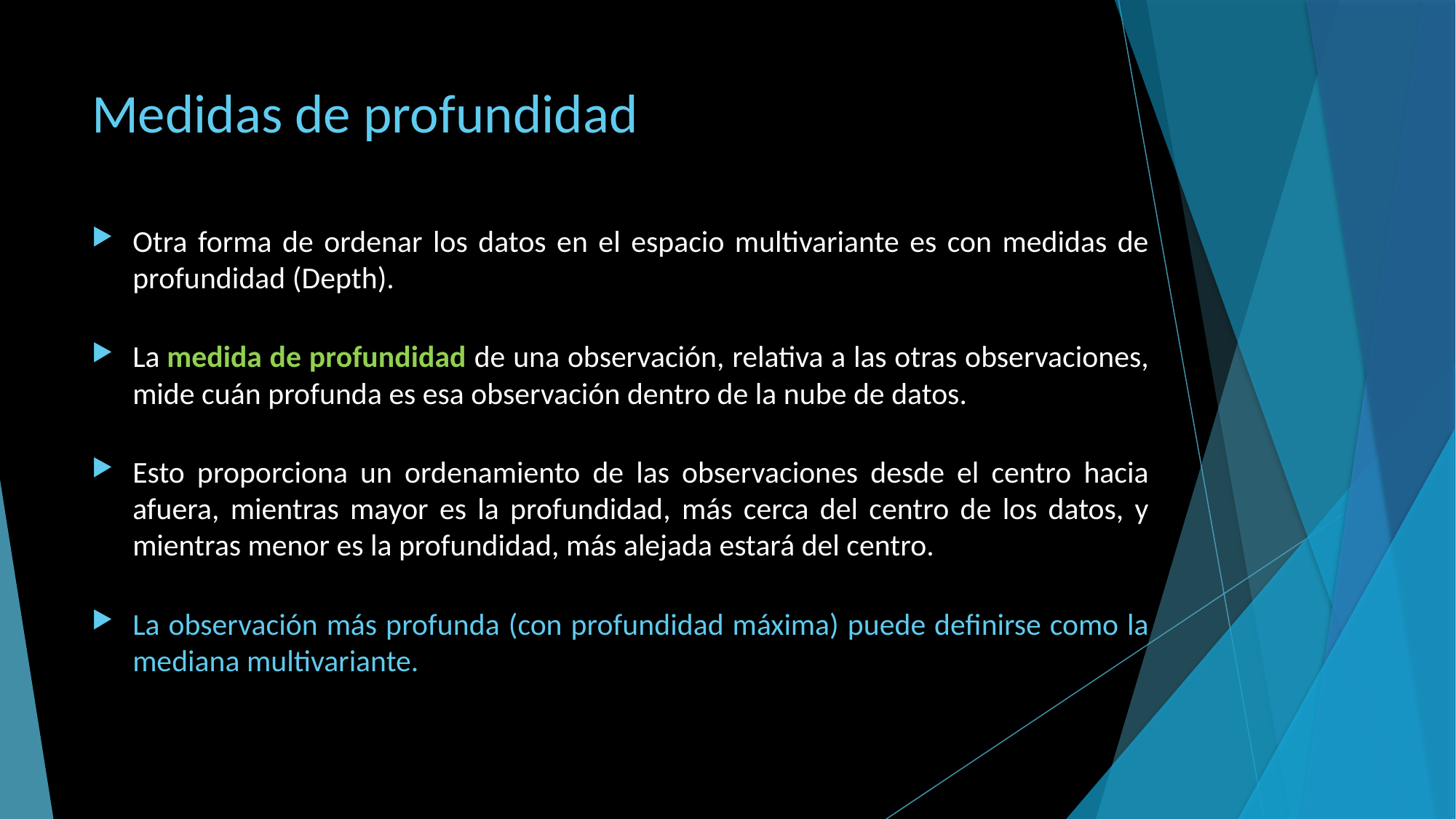

# Medidas de profundidad
Otra forma de ordenar los datos en el espacio multivariante es con medidas de profundidad (Depth).
La medida de profundidad de una observación, relativa a las otras observaciones, mide cuán profunda es esa observación dentro de la nube de datos.
Esto proporciona un ordenamiento de las observaciones desde el centro hacia afuera, mientras mayor es la profundidad, más cerca del centro de los datos, y mientras menor es la profundidad, más alejada estará del centro.
La observación más profunda (con profundidad máxima) puede definirse como la mediana multivariante.